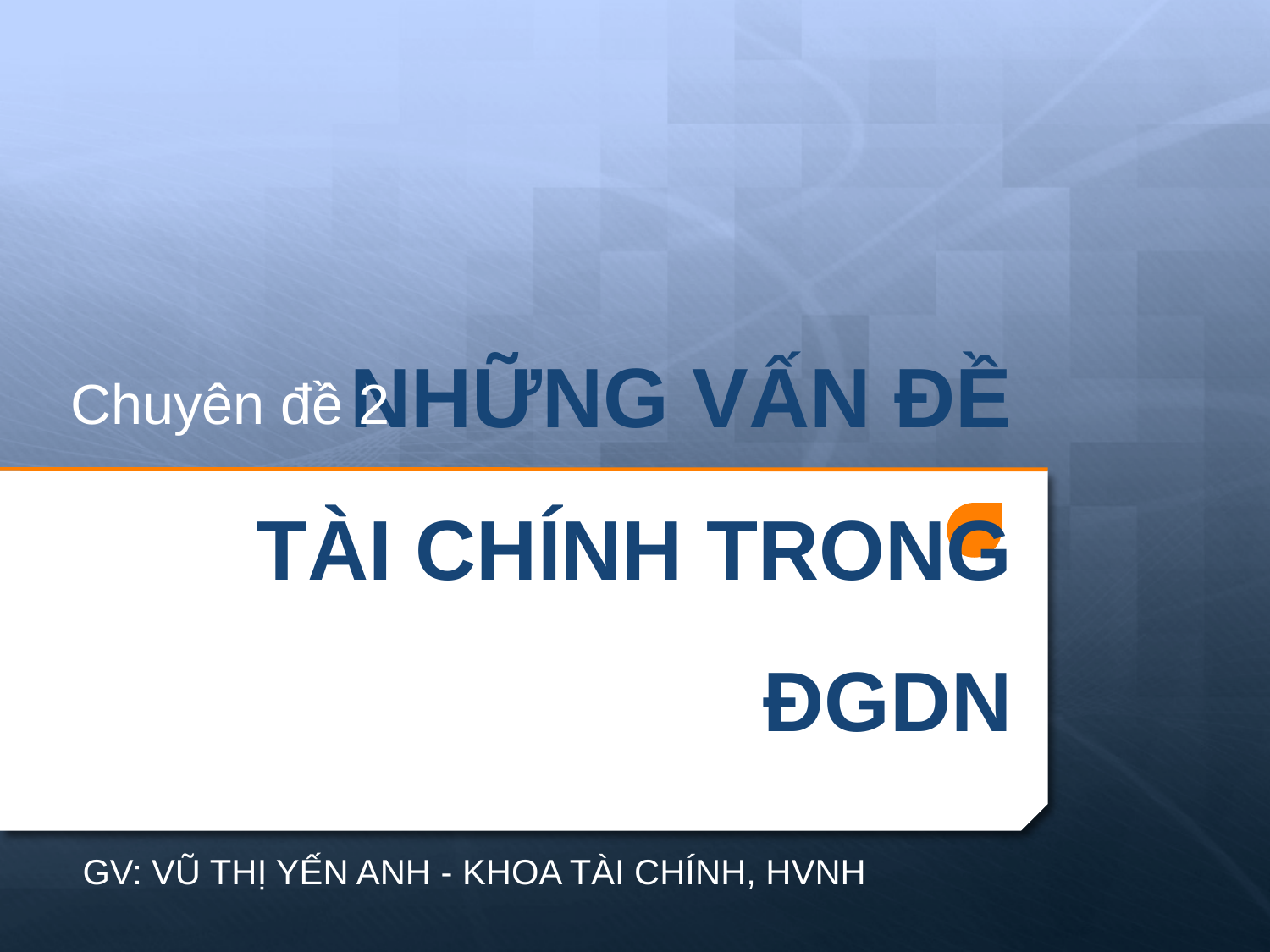

Chuyên đề 2

# NHỮNG VẤN ĐỀ TÀI CHÍNH TRONG ĐGDN
GV: VŨ THỊ YẾN ANH - KHOA TÀI CHÍNH, HVNH